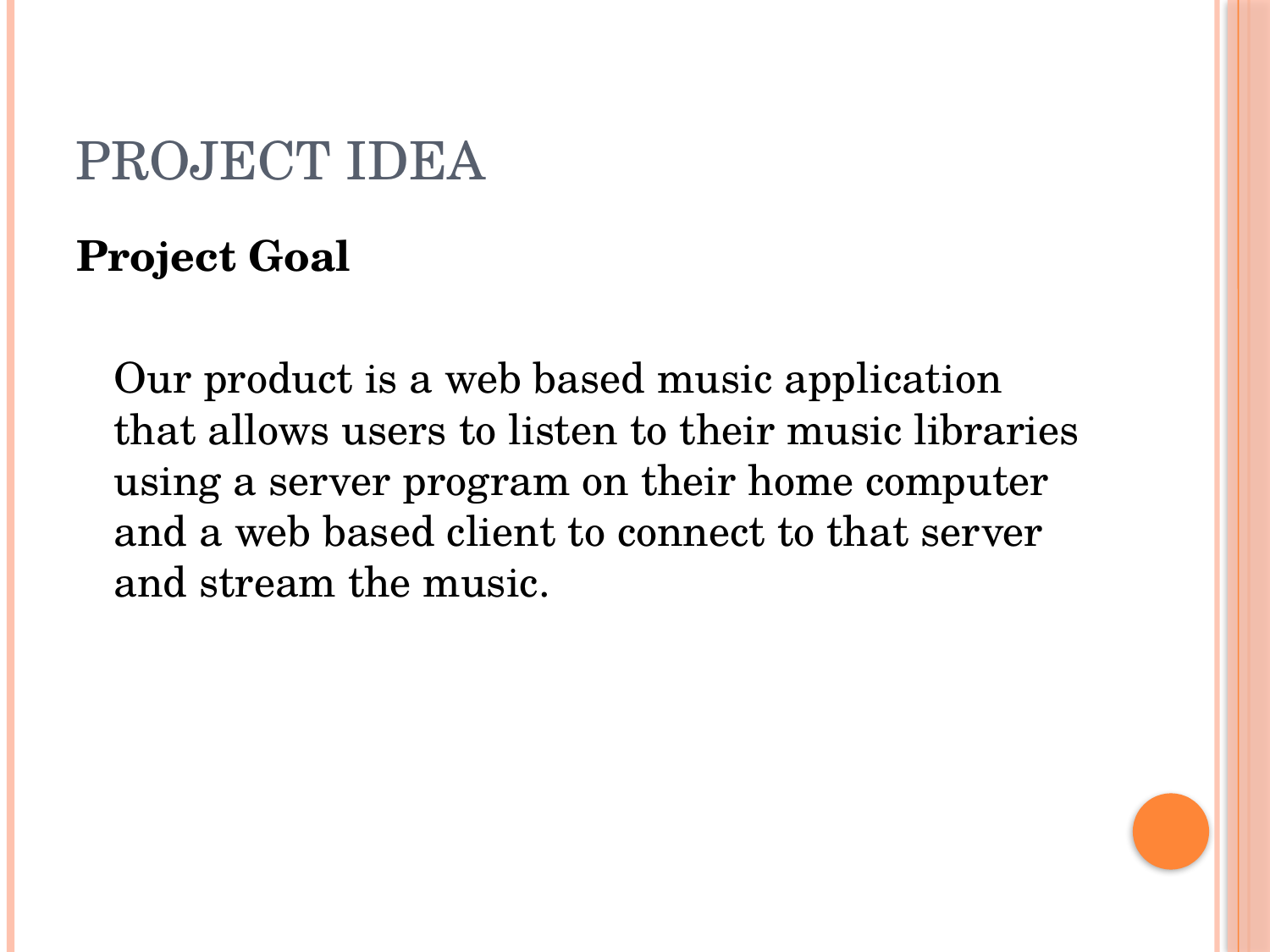

# Project Idea
Project Goal

	Our product is a web based music application that allows users to listen to their music libraries using a server program on their home computer and a web based client to connect to that server and stream the music.